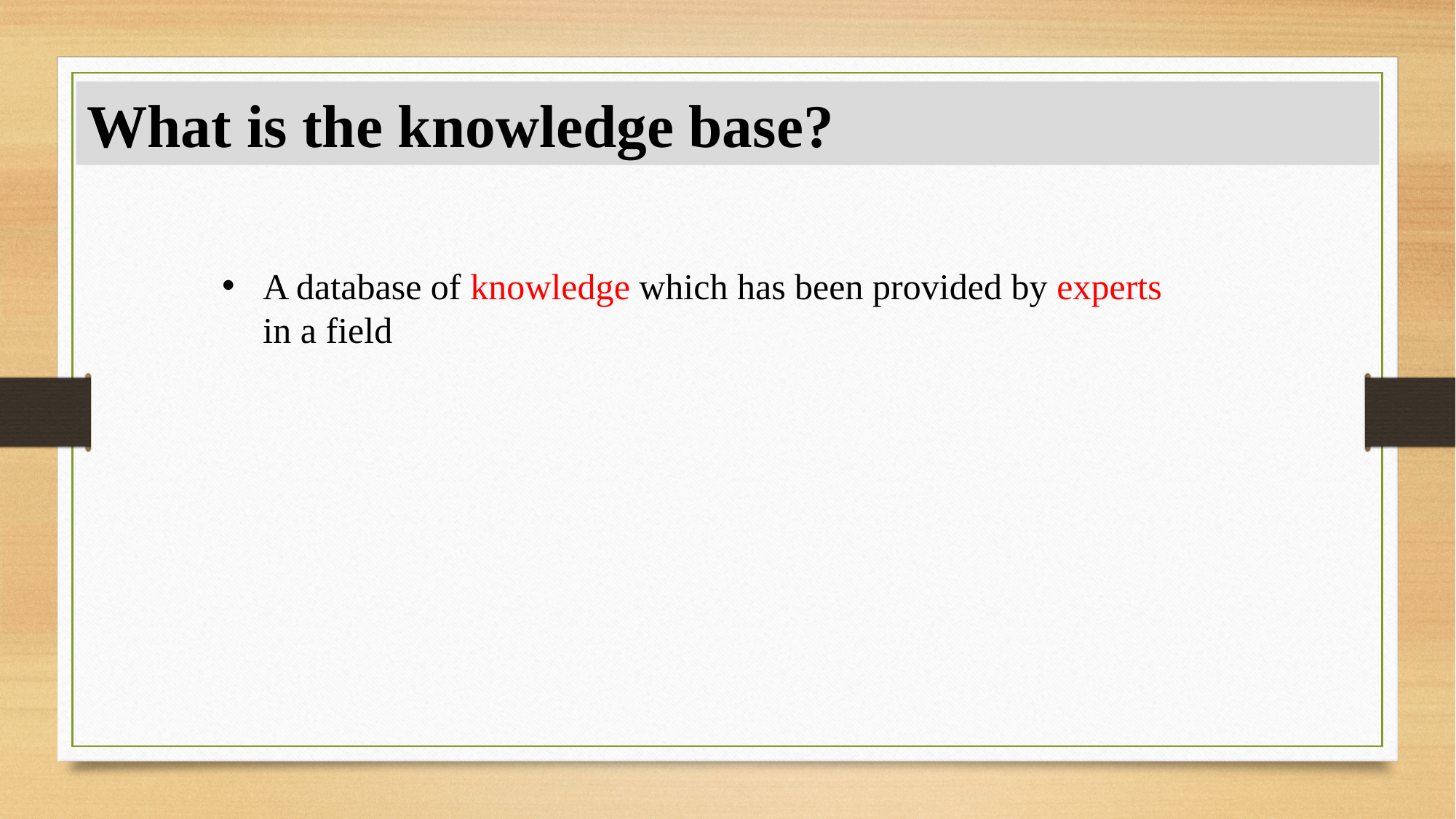

What is the knowledge base?
A database of knowledge which has been provided by experts in a field